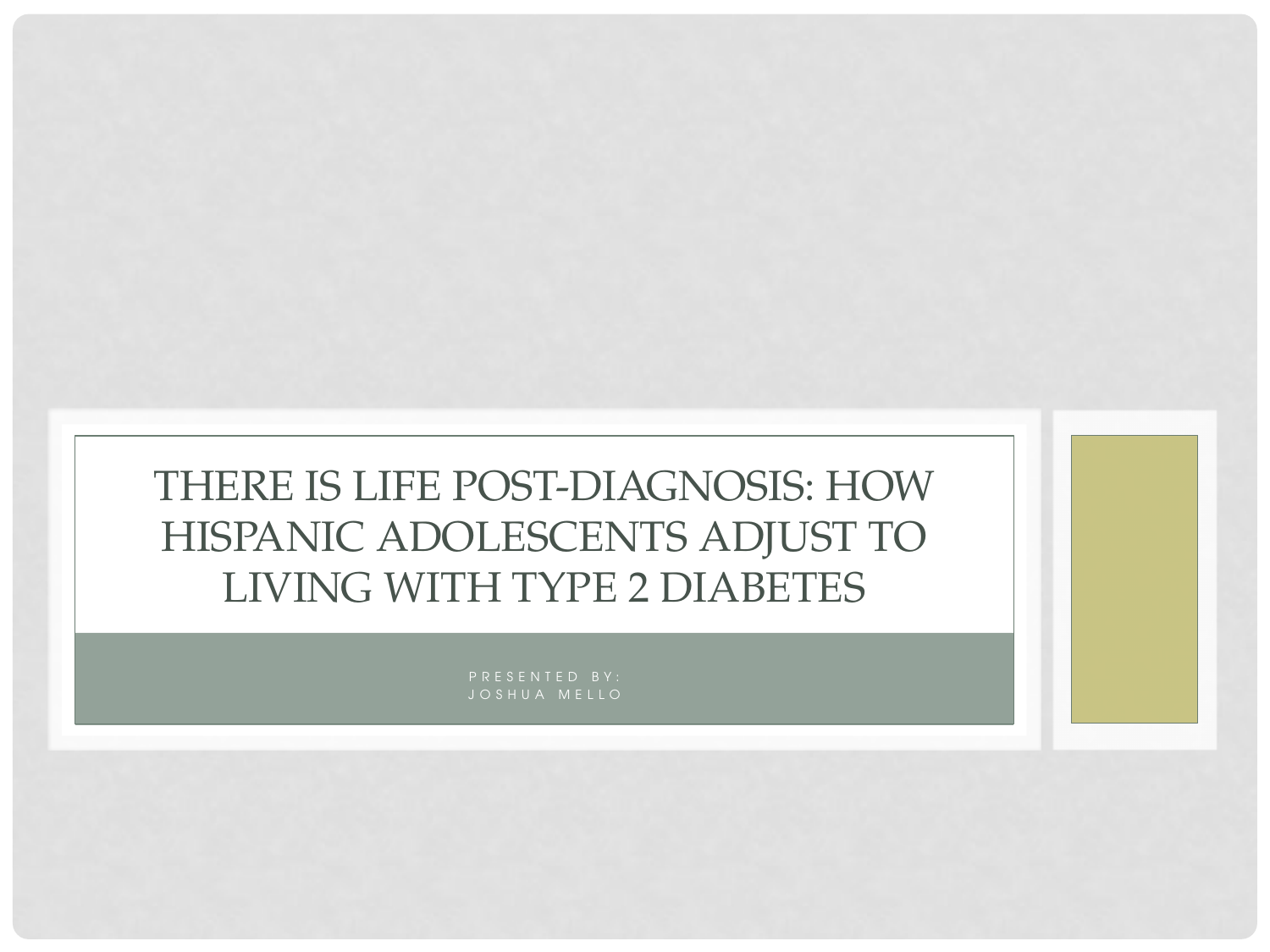

# There is Life Post-Diagnosis: How Hispanic Adolescents Adjust to Living with Type 2 Diabetes

Presented by:
Joshua Mello